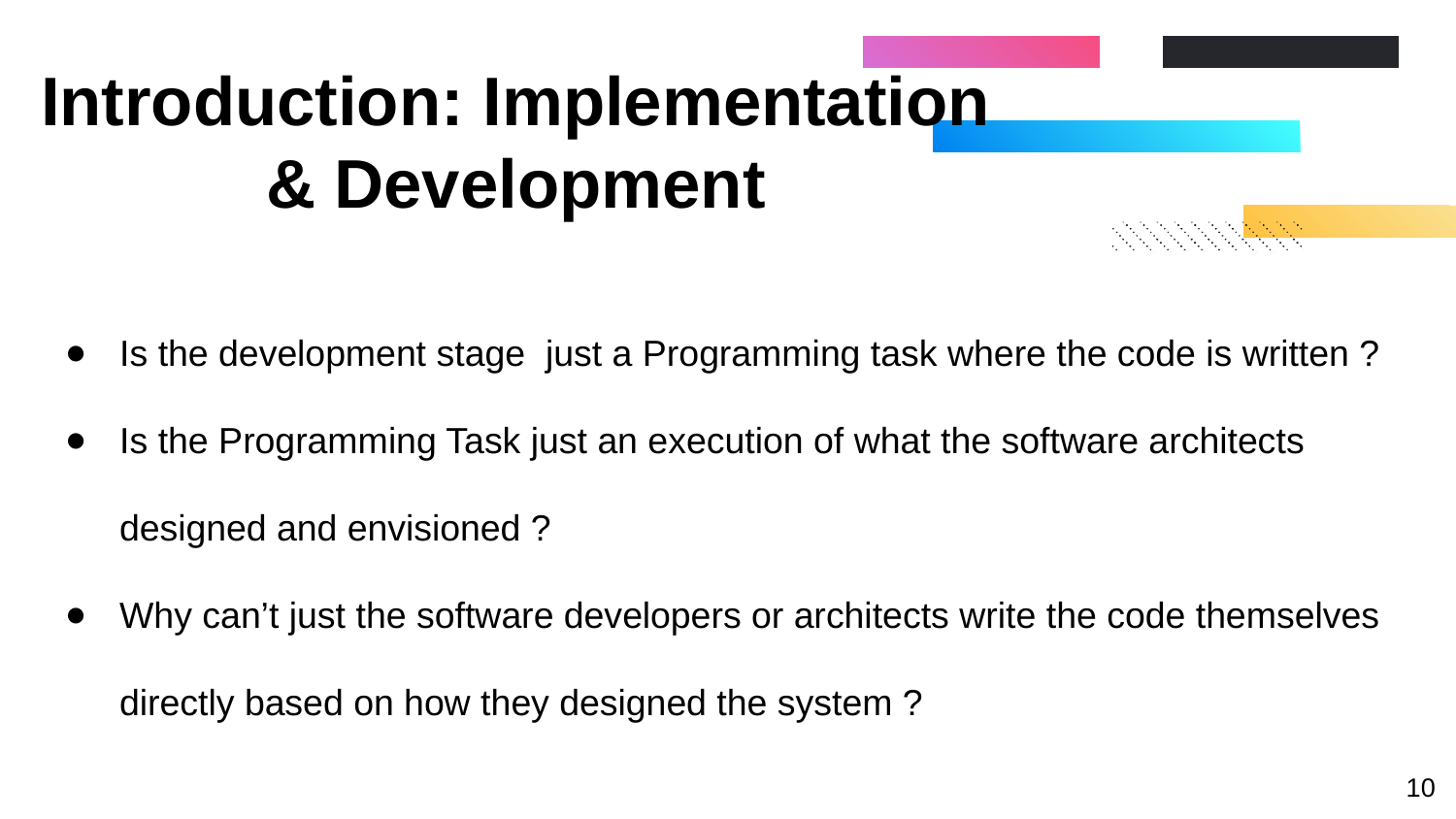

# Introduction: Implementation & Development
Is the development stage  just a Programming task where the code is written ?
Is the Programming Task just an execution of what the software architects designed and envisioned ?
Why can’t just the software developers or architects write the code themselves directly based on how they designed the system ?
10